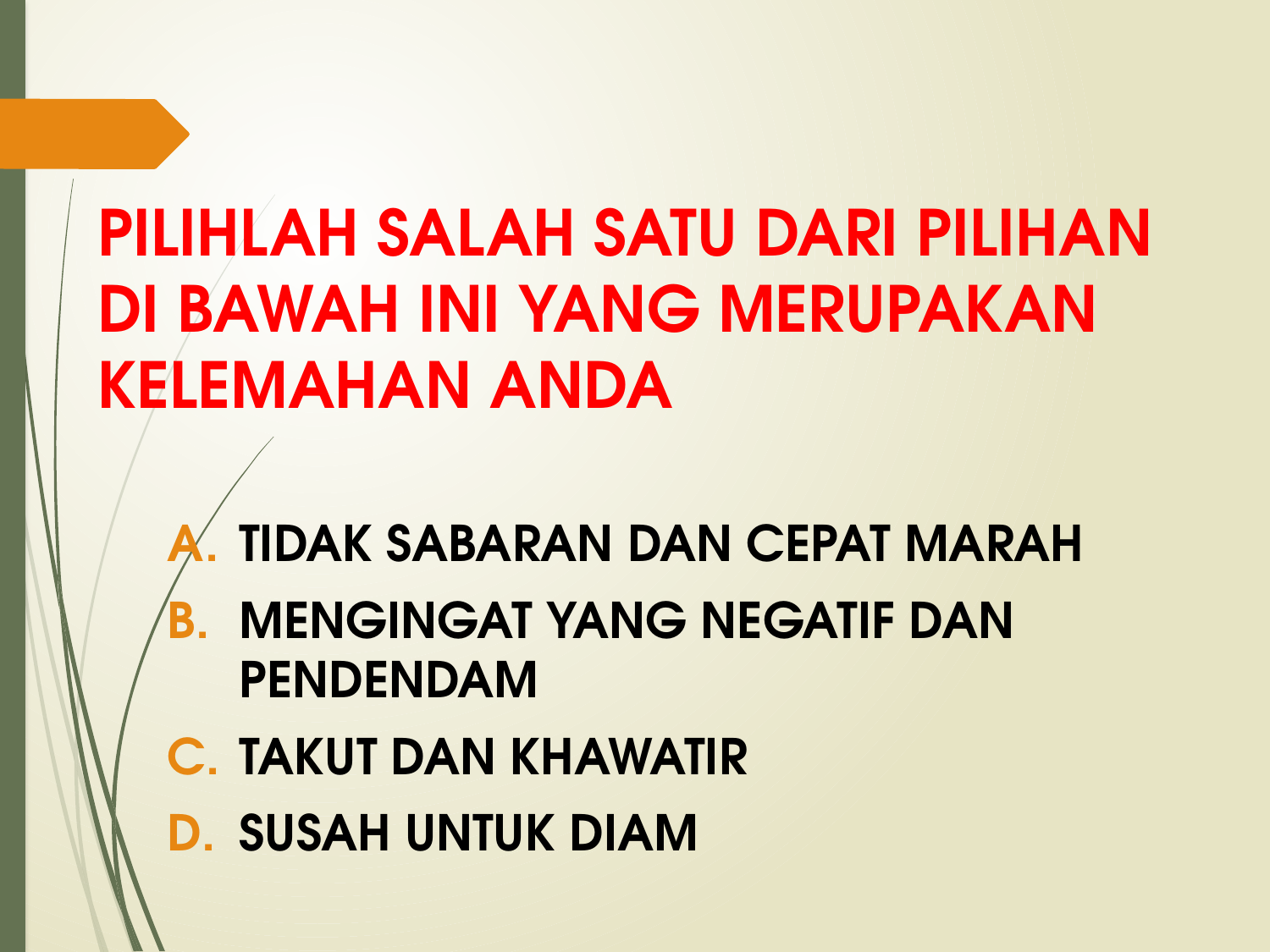

# PILIHLAH SALAH SATU DARI PILIHAN DI BAWAH INI YANG MERUPAKAN KELEMAHAN ANDA
TIDAK SABARAN DAN CEPAT MARAH
MENGINGAT YANG NEGATIF DAN PENDENDAM
TAKUT DAN KHAWATIR
SUSAH UNTUK DIAM